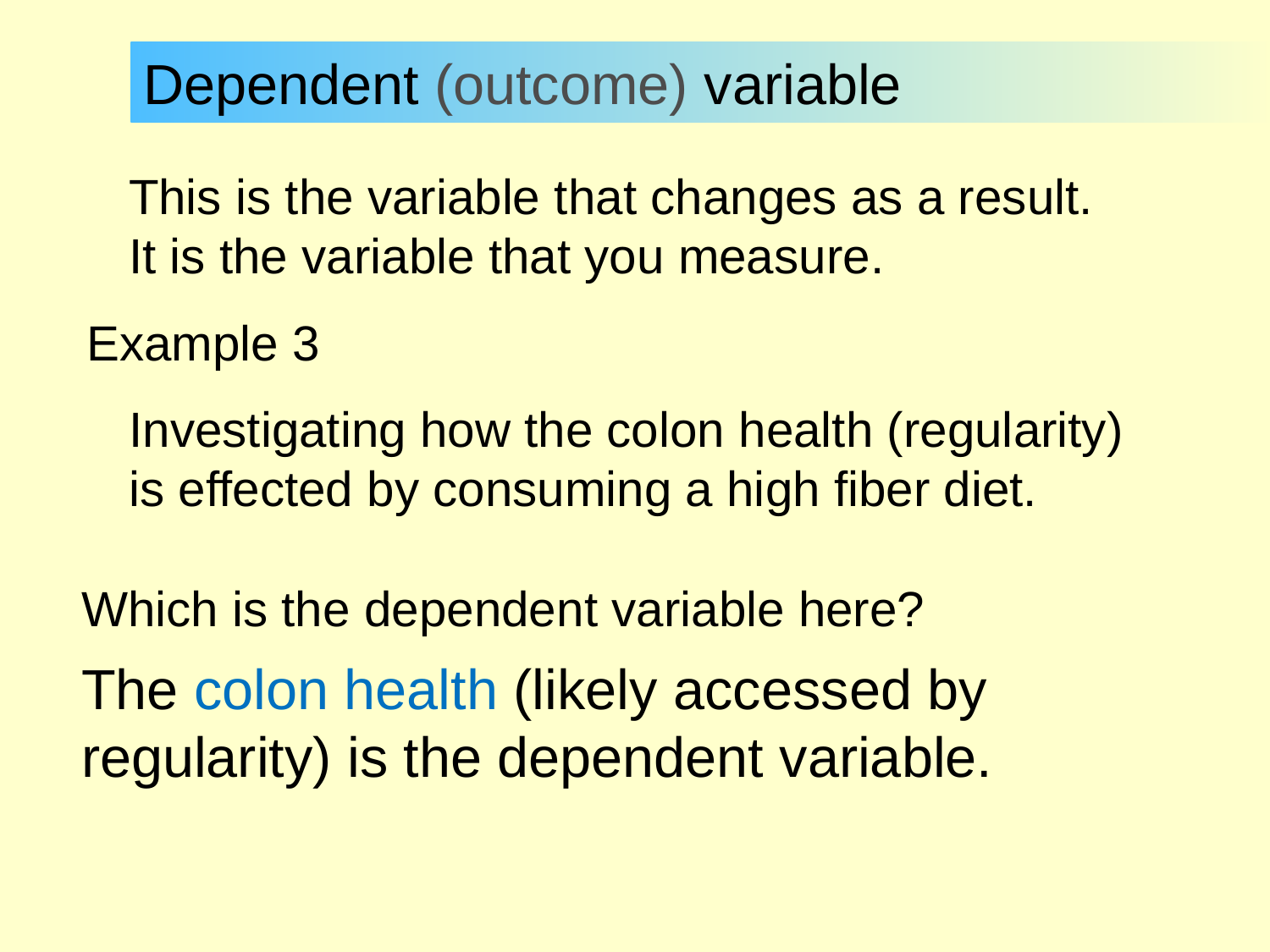

Dependent (outcome) variable
This is the variable that changes as a result.
It is the variable that you measure.
Example 3
Investigating how the colon health (regularity) is effected by consuming a high fiber diet.
Which is the dependent variable here?
The colon health (likely accessed by regularity) is the dependent variable.